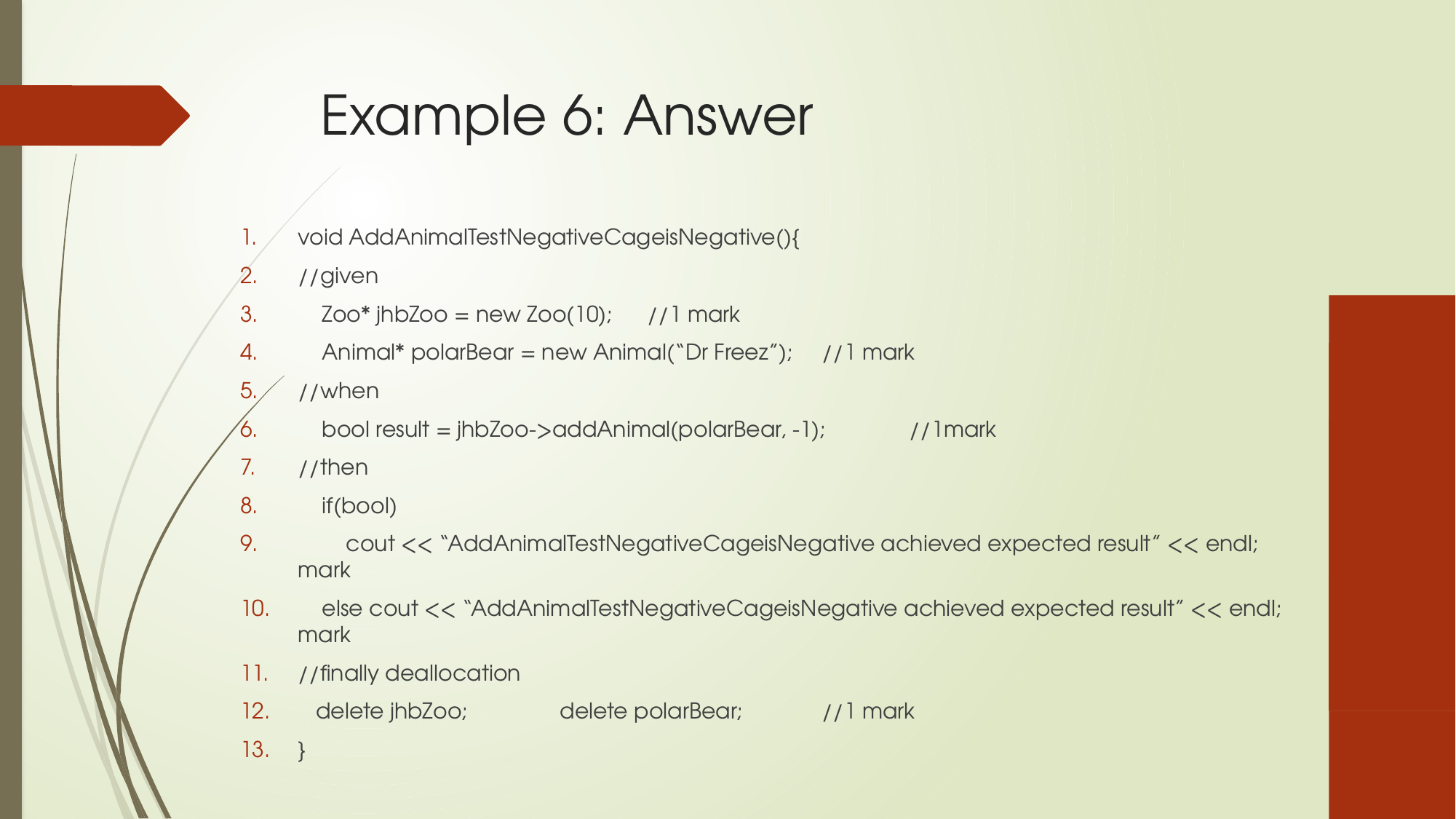

# Example 6: Answer
void AddAnimalTestNegativeCageisNegative(){
//given
    Zoo* jhbZoo = new Zoo(10);  													//1 mark
    Animal* polarBear = new Animal(“Dr Freez”);  										//1 mark
//when
    bool result = jhbZoo->addAnimal(polarBear, -1); 									//1mark
//then
    if(bool)
        cout << “AddAnimalTestNegativeCageisNegative achieved expected result” << endl; 	//1 mark
    else cout << “AddAnimalTestNegativeCageisNegative achieved expected result” << endl; 	//1 mark
//finally deallocation
   delete jhbZoo; 	delete polarBear;												//1 mark
}